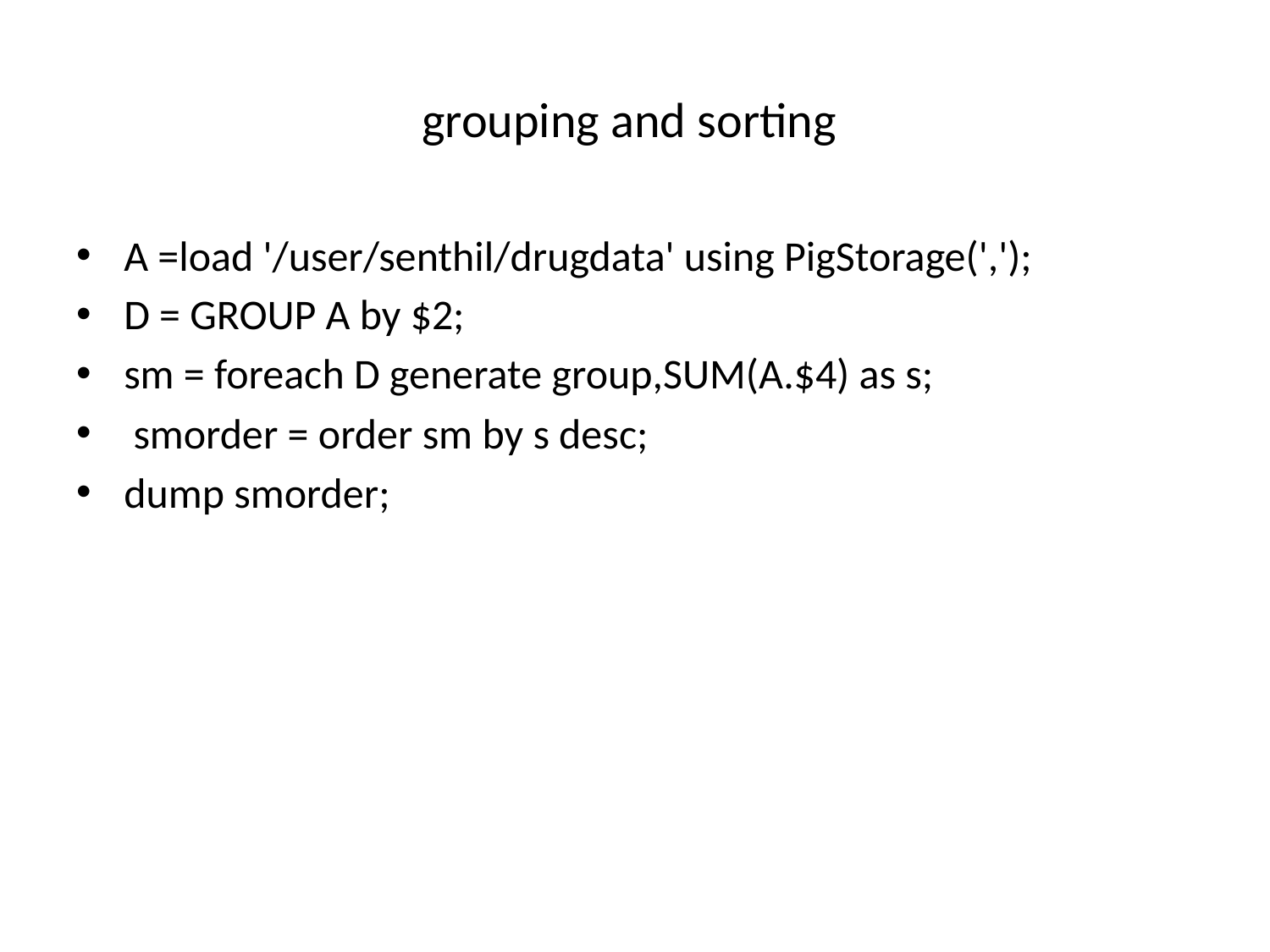

# grouping and sorting
A =load '/user/senthil/drugdata' using PigStorage(',');
D = GROUP A by $2;
sm = foreach D generate group,SUM(A.$4) as s;
 smorder = order sm by s desc;
dump smorder;